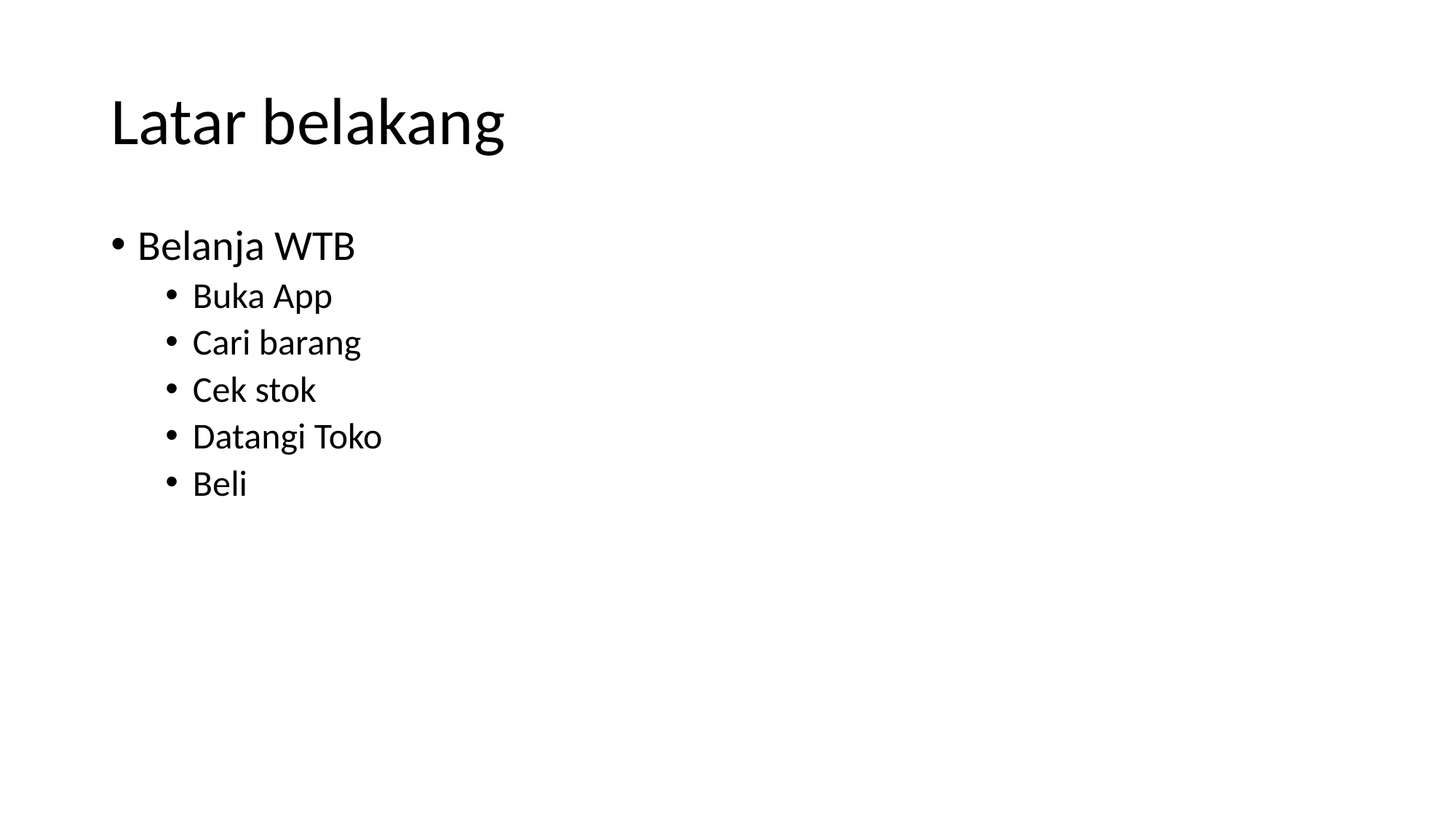

# Latar belakang
Belanja WTB
Buka App
Cari barang
Cek stok
Datangi Toko
Beli